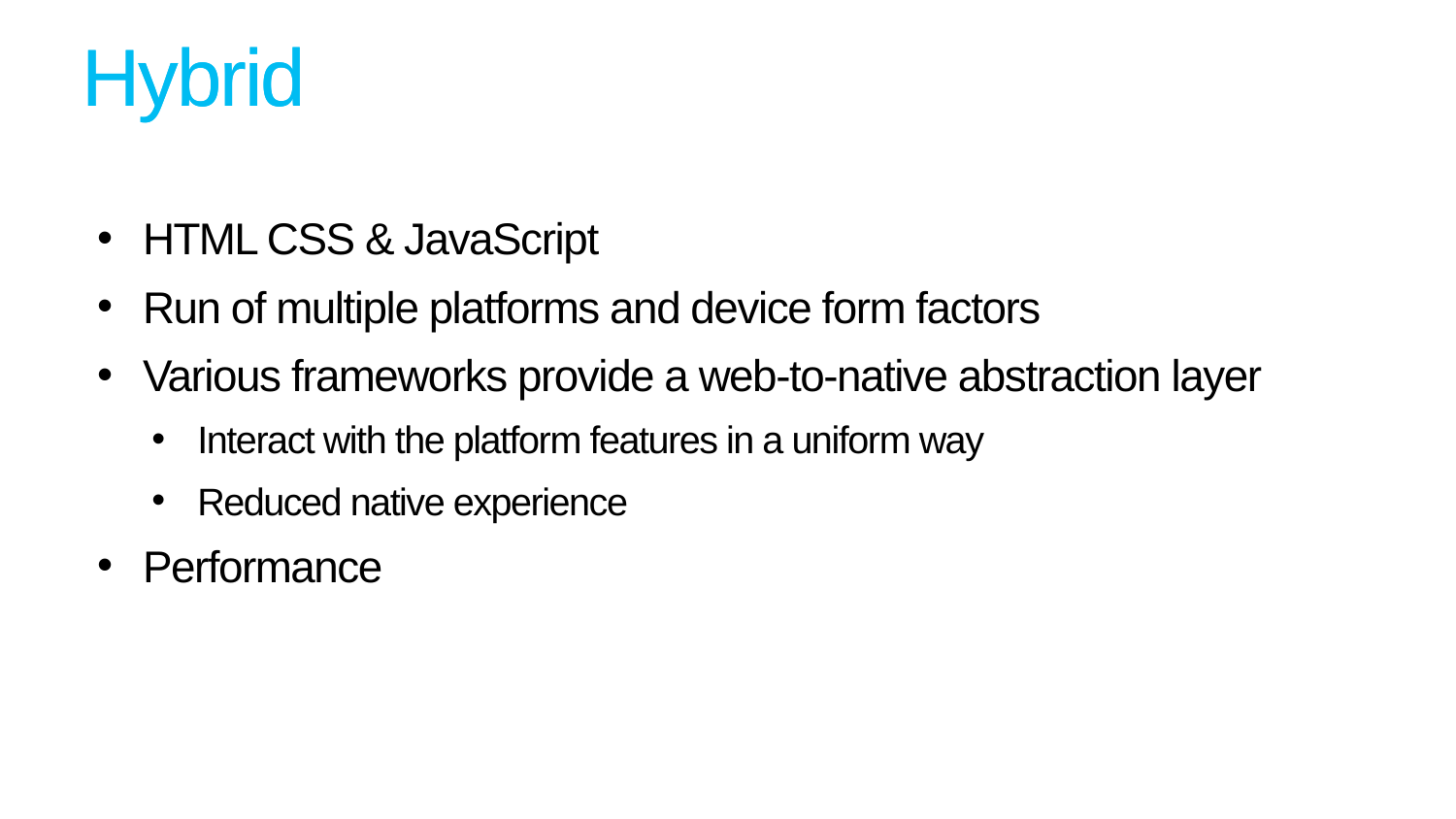

Hybrid
Hybrid
HTML CSS & JavaScript
Run of multiple platforms and device form factors
Various frameworks provide a web-to-native abstraction layer
Interact with the platform features in a uniform way
Reduced native experience
Performance